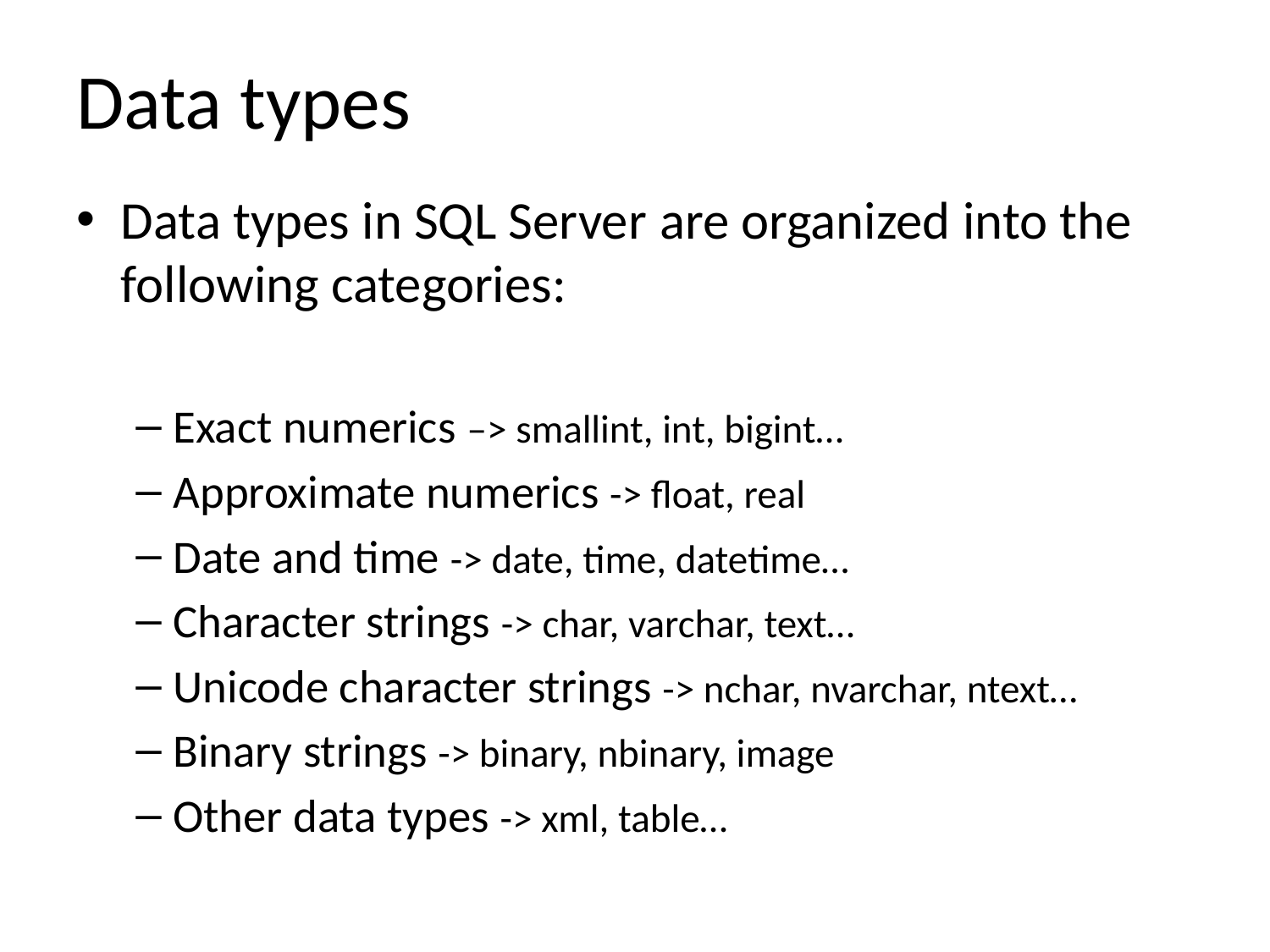

# Data types
Data types in SQL Server are organized into the following categories:

Exact numerics –> smallint, int, bigint…
Approximate numerics -> float, real
Date and time -> date, time, datetime…
Character strings -> char, varchar, text…
Unicode character strings -> nchar, nvarchar, ntext…
Binary strings -> binary, nbinary, image
Other data types -> xml, table…